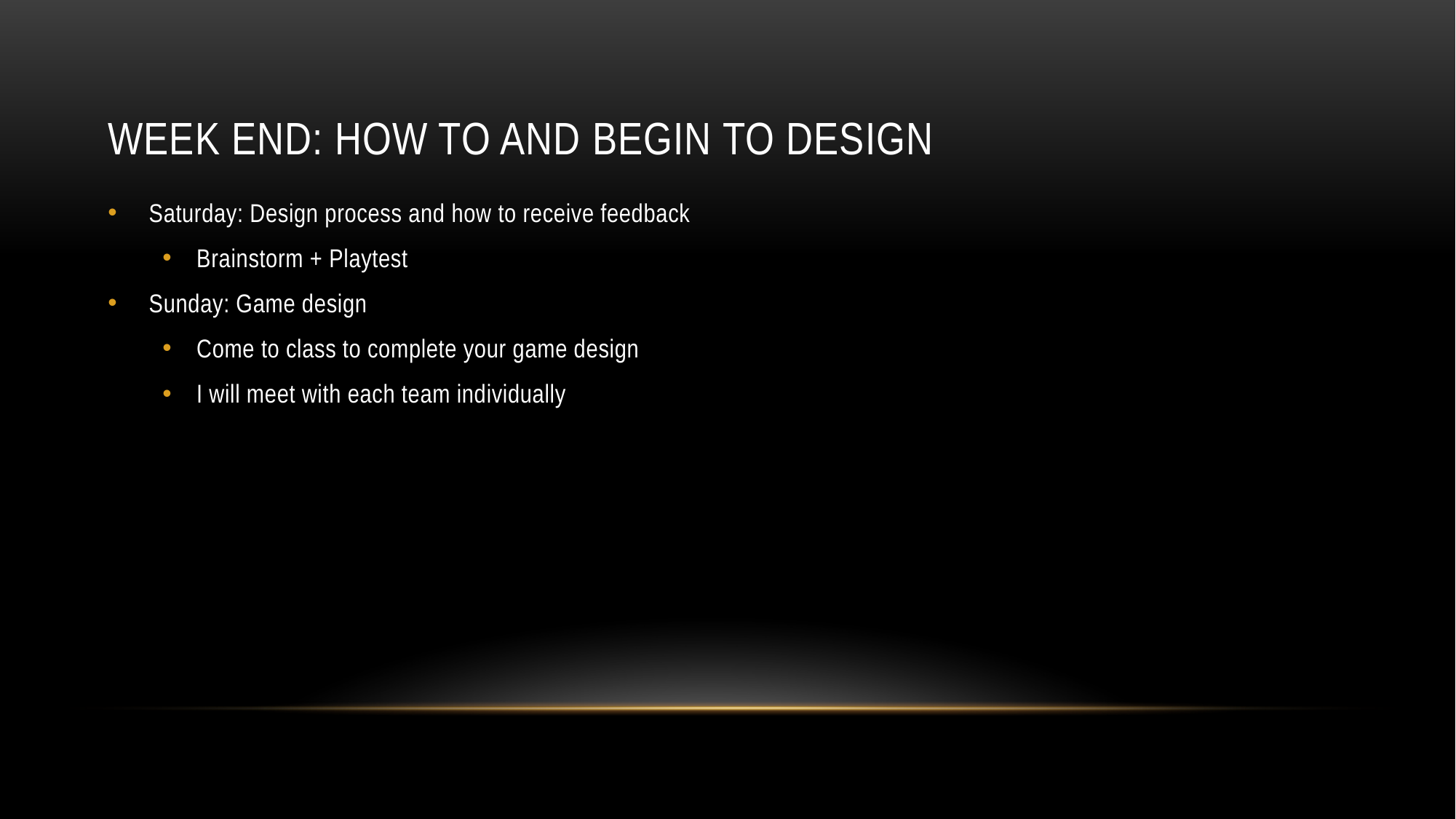

# Week End: How to and Begin to Design
Saturday: Design process and how to receive feedback
Brainstorm + Playtest
Sunday: Game design
Come to class to complete your game design
I will meet with each team individually